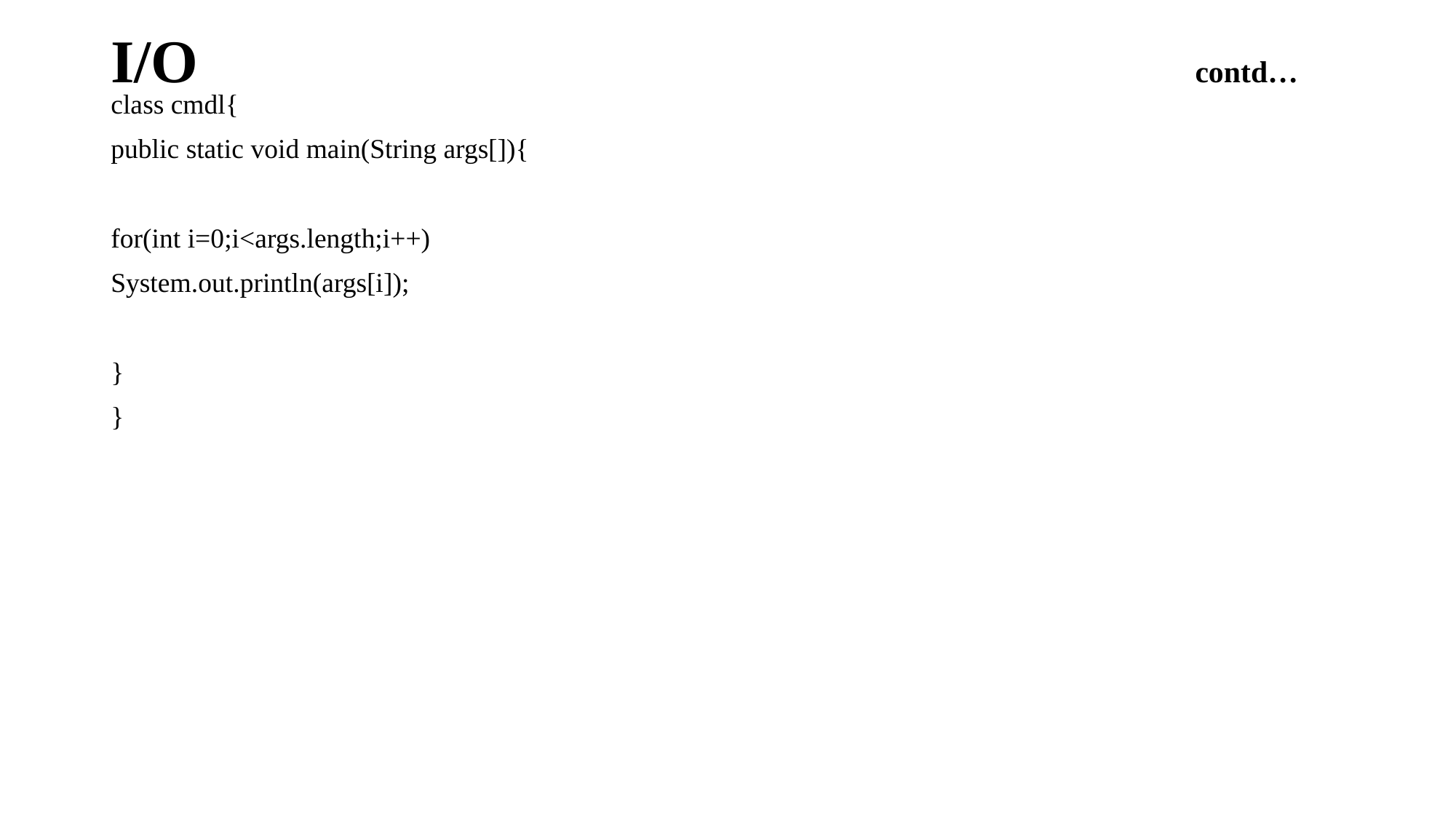

# I/O                                                                  contd…
class cmdl{
public static void main(String args[]){

for(int i=0;i<args.length;i++)
System.out.println(args[i]);

}
}